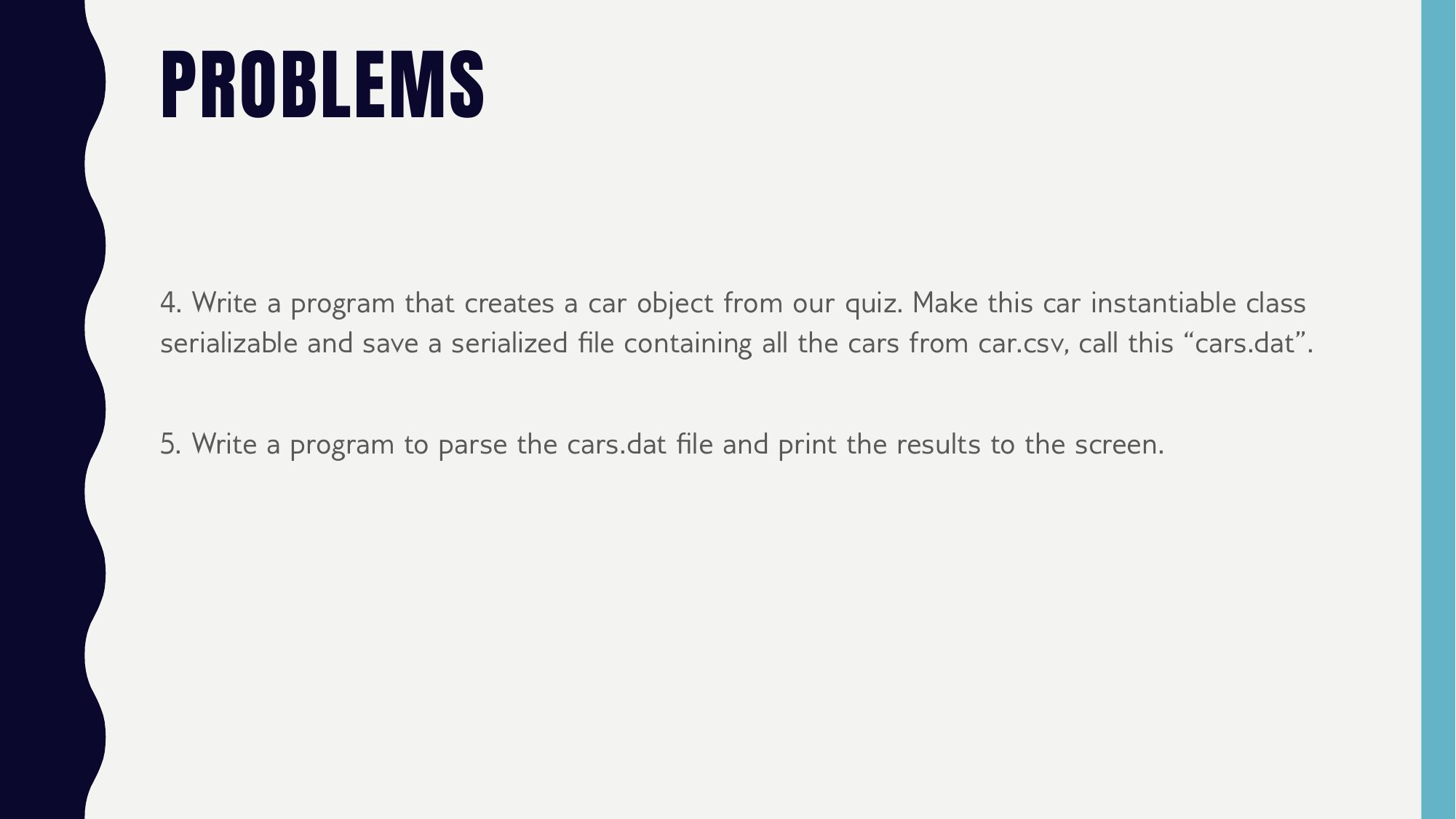

# Problems
4. Write a program that creates a car object from our quiz. Make this car instantiable class serializable and save a serialized file containing all the cars from car.csv, call this “cars.dat”.

5. Write a program to parse the cars.dat file and print the results to the screen.